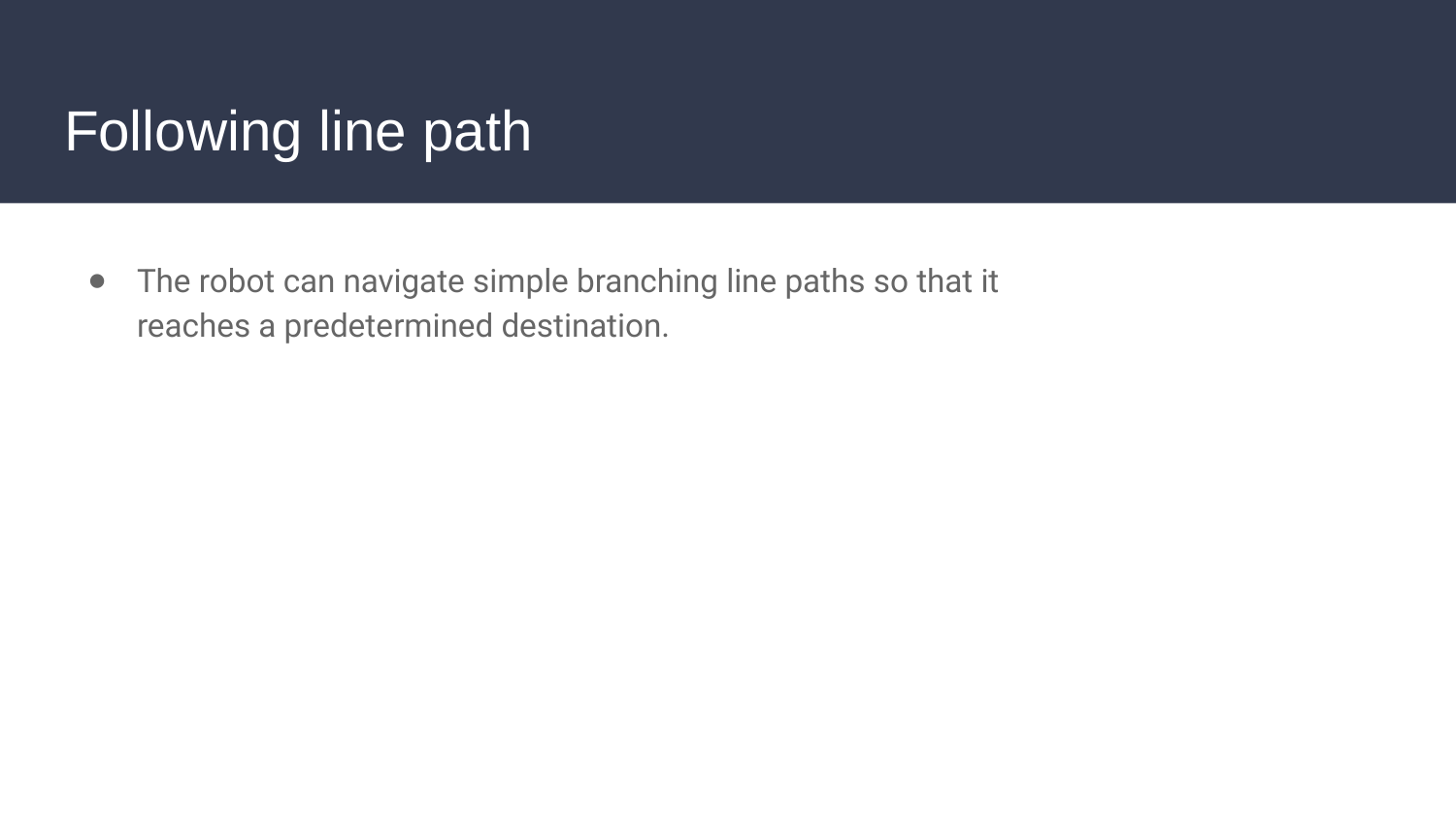

# Following line path
The robot can navigate simple branching line paths so that it reaches a predetermined destination.